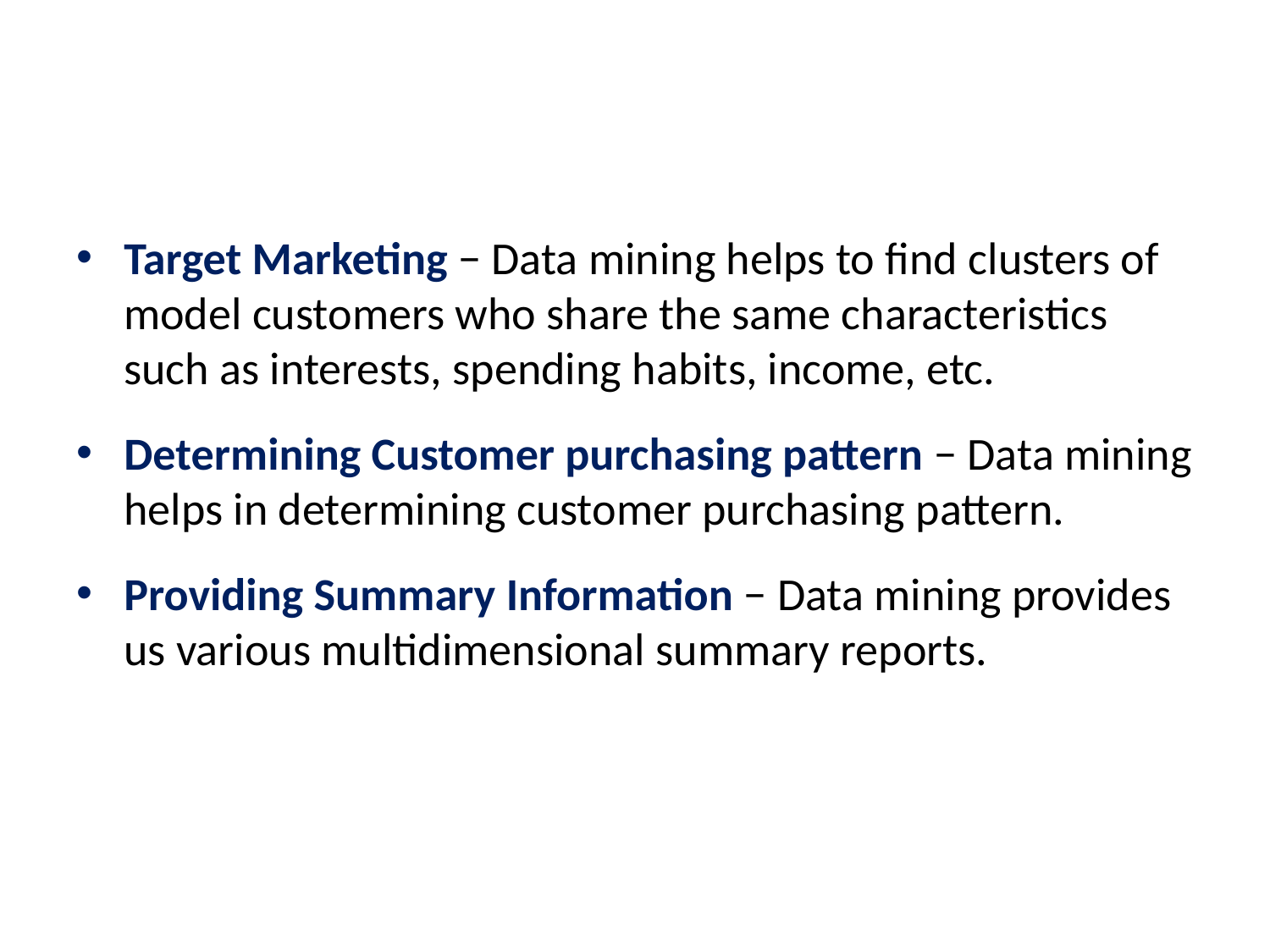

#
Target Marketing − Data mining helps to find clusters of model customers who share the same characteristics such as interests, spending habits, income, etc.
Determining Customer purchasing pattern − Data mining helps in determining customer purchasing pattern.
Providing Summary Information − Data mining provides us various multidimensional summary reports.